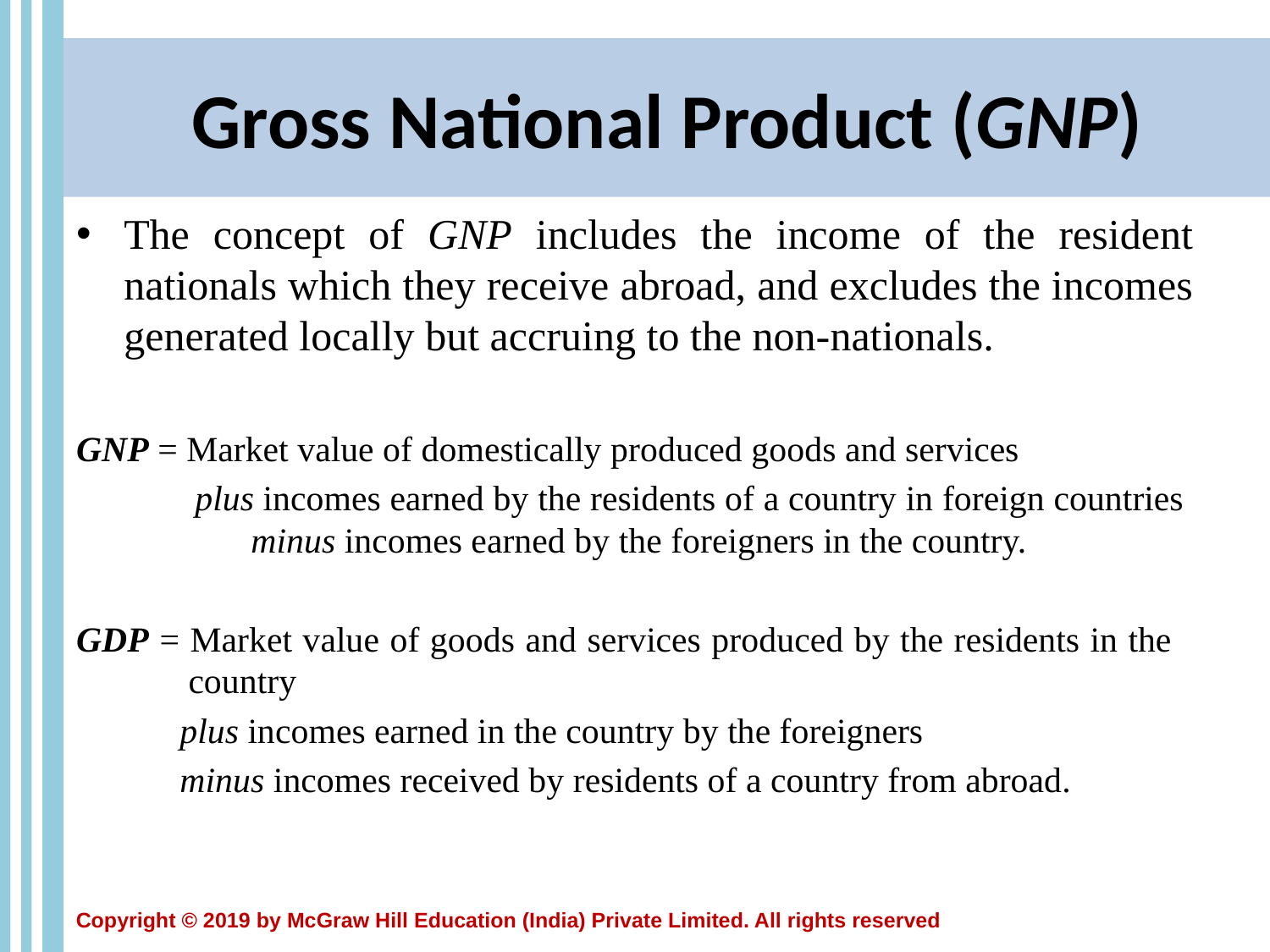

# Gross National Product (GNP)
The concept of GNP includes the income of the resident nationals which they receive abroad, and excludes the incomes generated locally but accruing to the non-nationals.

GNP = Market value of domestically produced goods and services
             plus incomes earned by the residents of a country in foreign countries          minus incomes earned by the foreigners in the country.

GDP = Market value of goods and services produced by the residents in the   country
plus incomes earned in the country by the foreigners
minus incomes received by residents of a country from abroad.